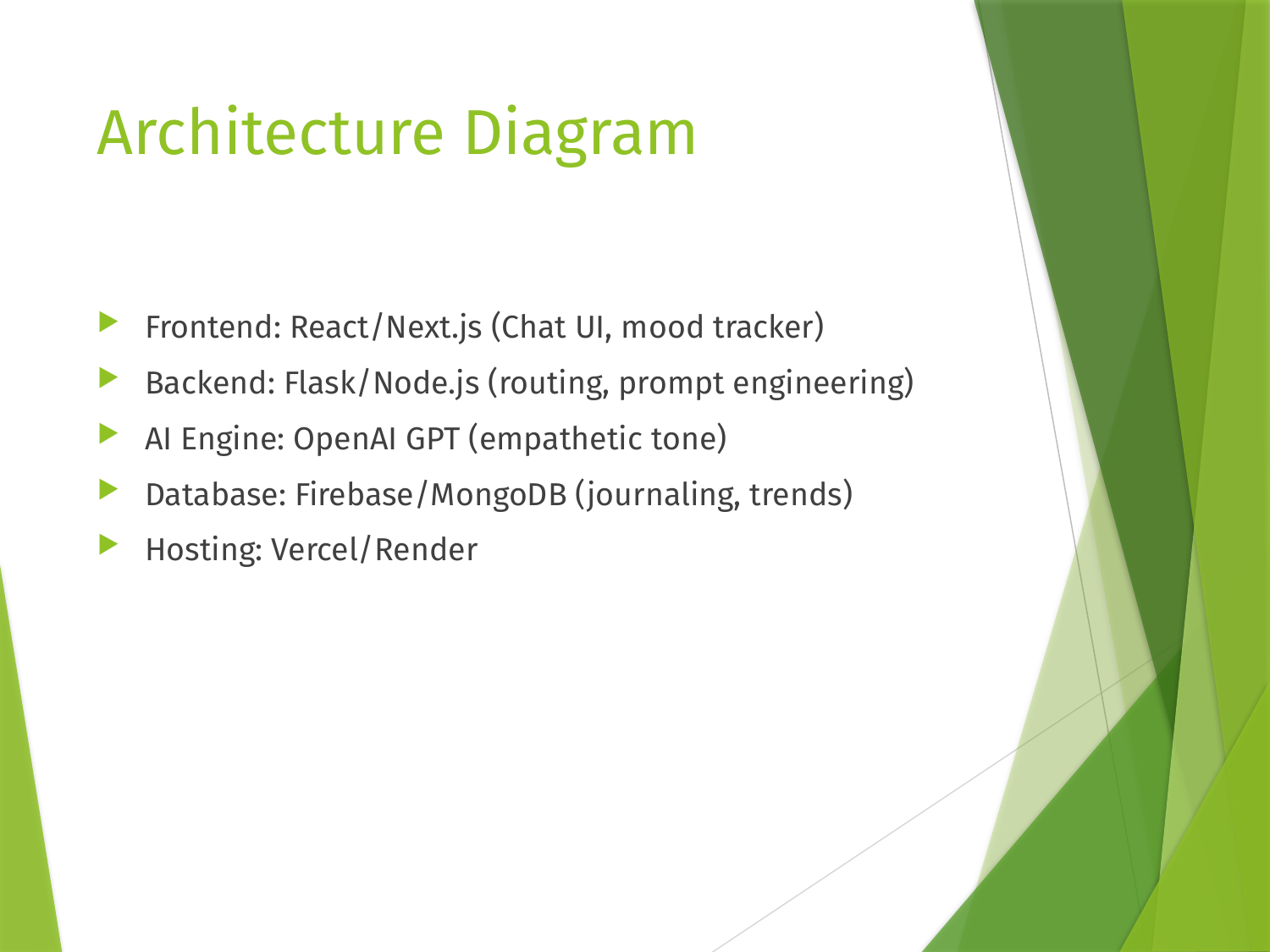

# Architecture Diagram
Frontend: React/Next.js (Chat UI, mood tracker)
Backend: Flask/Node.js (routing, prompt engineering)
AI Engine: OpenAI GPT (empathetic tone)
Database: Firebase/MongoDB (journaling, trends)
Hosting: Vercel/Render